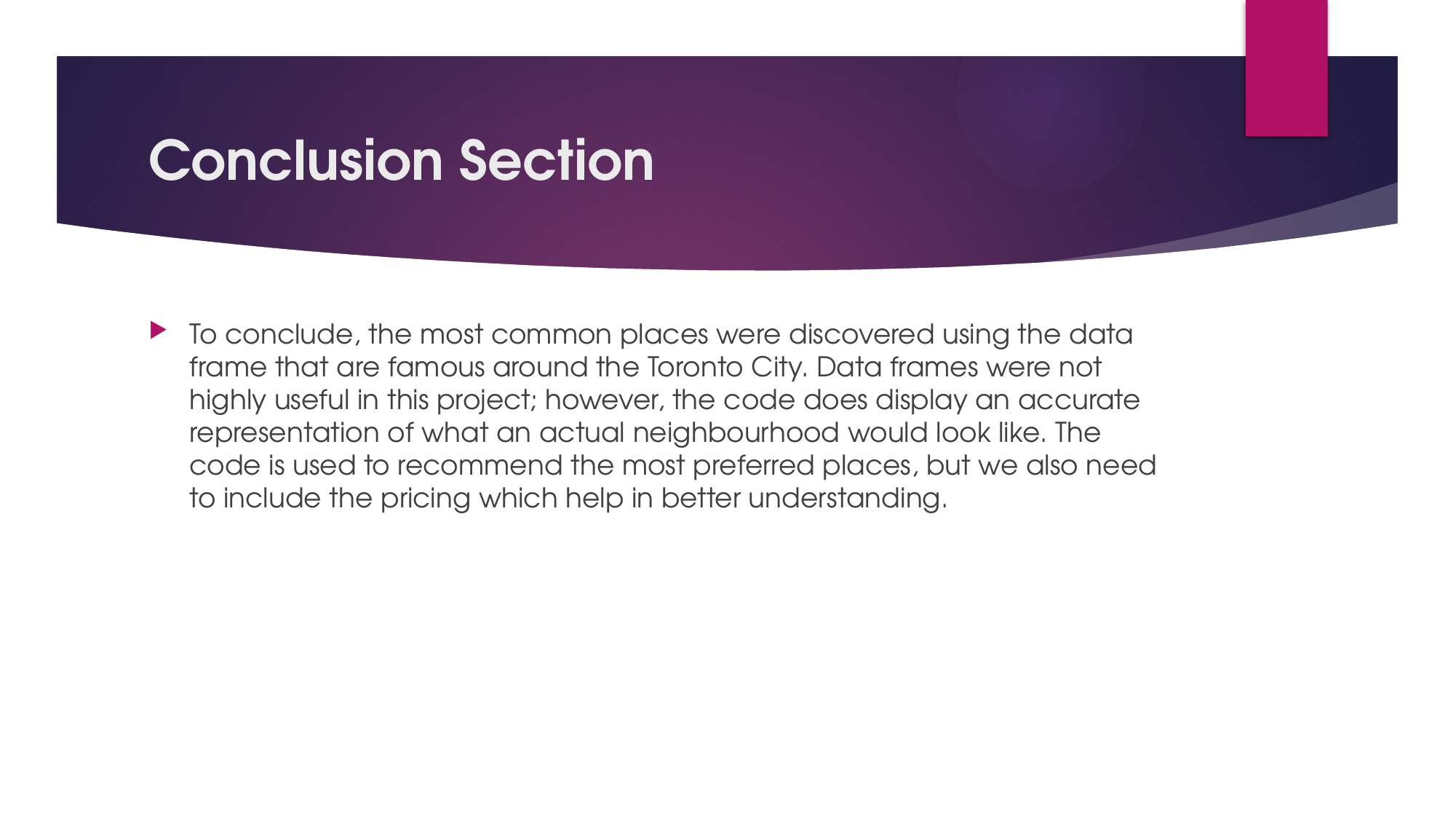

# Conclusion Section
To conclude, the most common places were discovered using the data frame that are famous around the Toronto City. Data frames were not highly useful in this project; however, the code does display an accurate representation of what an actual neighbourhood would look like. The code is used to recommend the most preferred places, but we also need to include the pricing which help in better understanding.